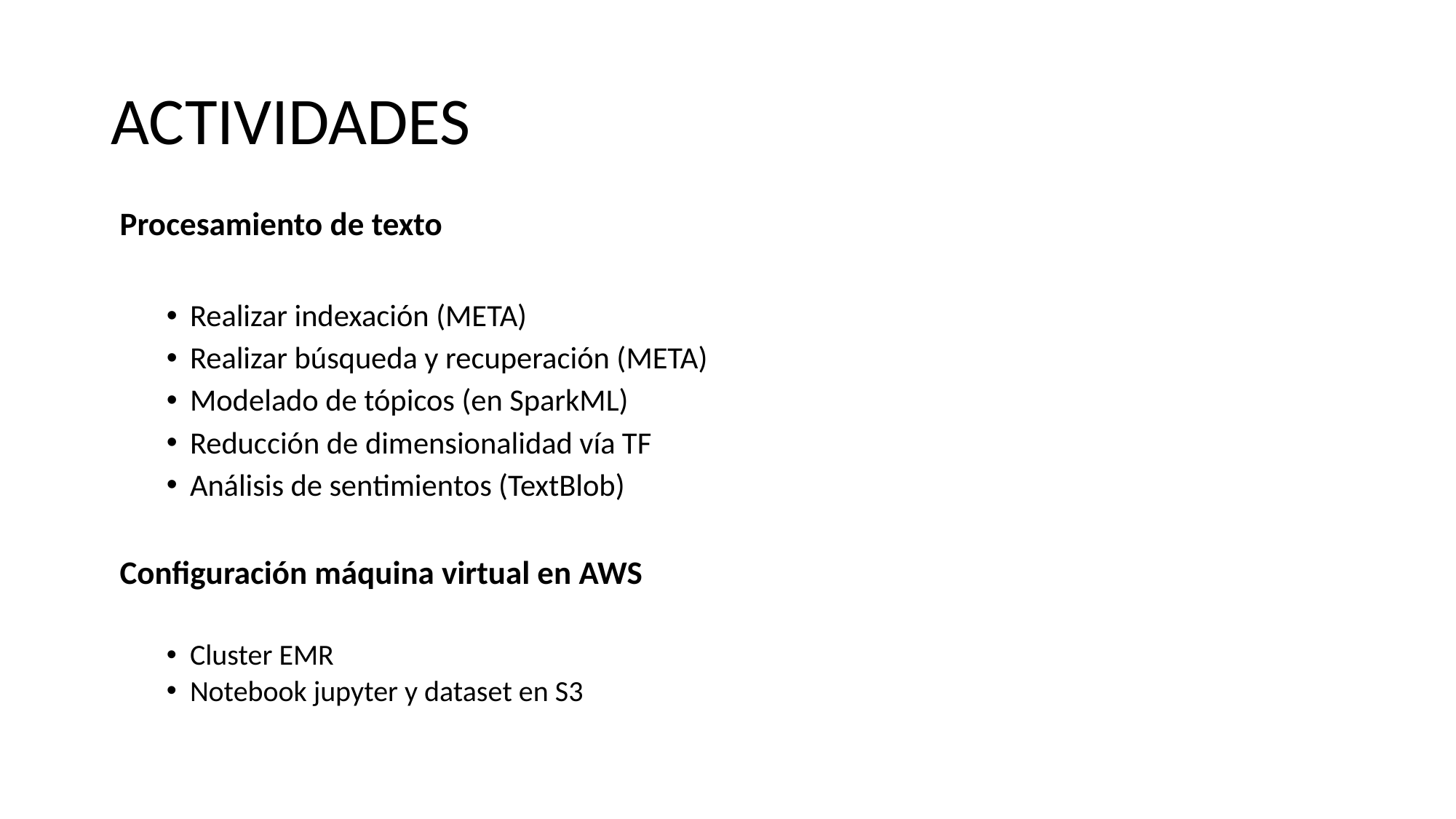

# ACTIVIDADES
Procesamiento de texto

Realizar indexación (META)
Realizar búsqueda y recuperación (META)
Modelado de tópicos (en SparkML)
Reducción de dimensionalidad vía TF
Análisis de sentimientos (TextBlob)

Configuración máquina virtual en AWS

Cluster EMR
Notebook jupyter y dataset en S3